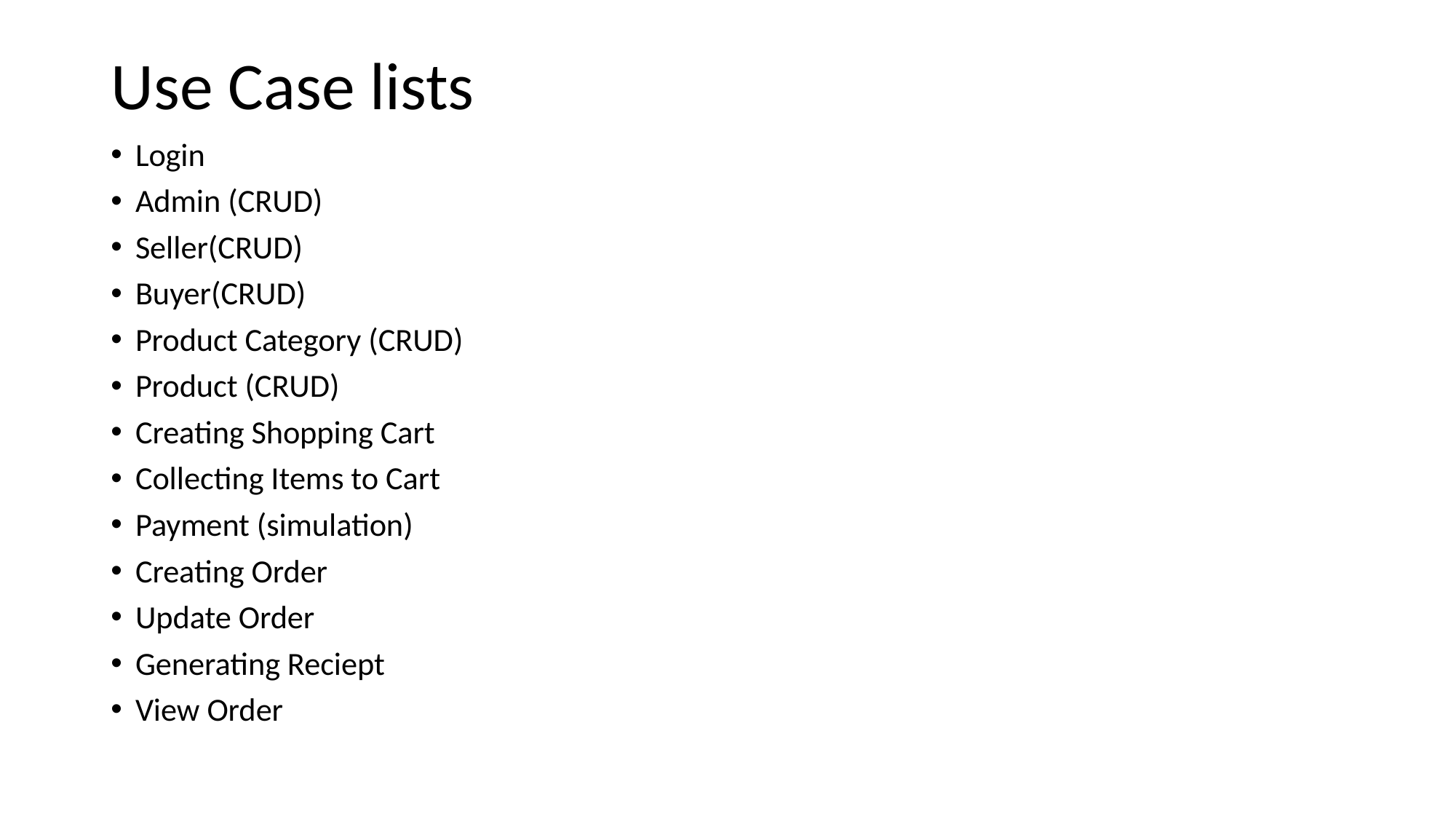

# Use Case lists
Login
Admin (CRUD)
Seller(CRUD)
Buyer(CRUD)
Product Category (CRUD)
Product (CRUD)
Creating Shopping Cart
Collecting Items to Cart
Payment (simulation)
Creating Order
Update Order
Generating Reciept
View Order